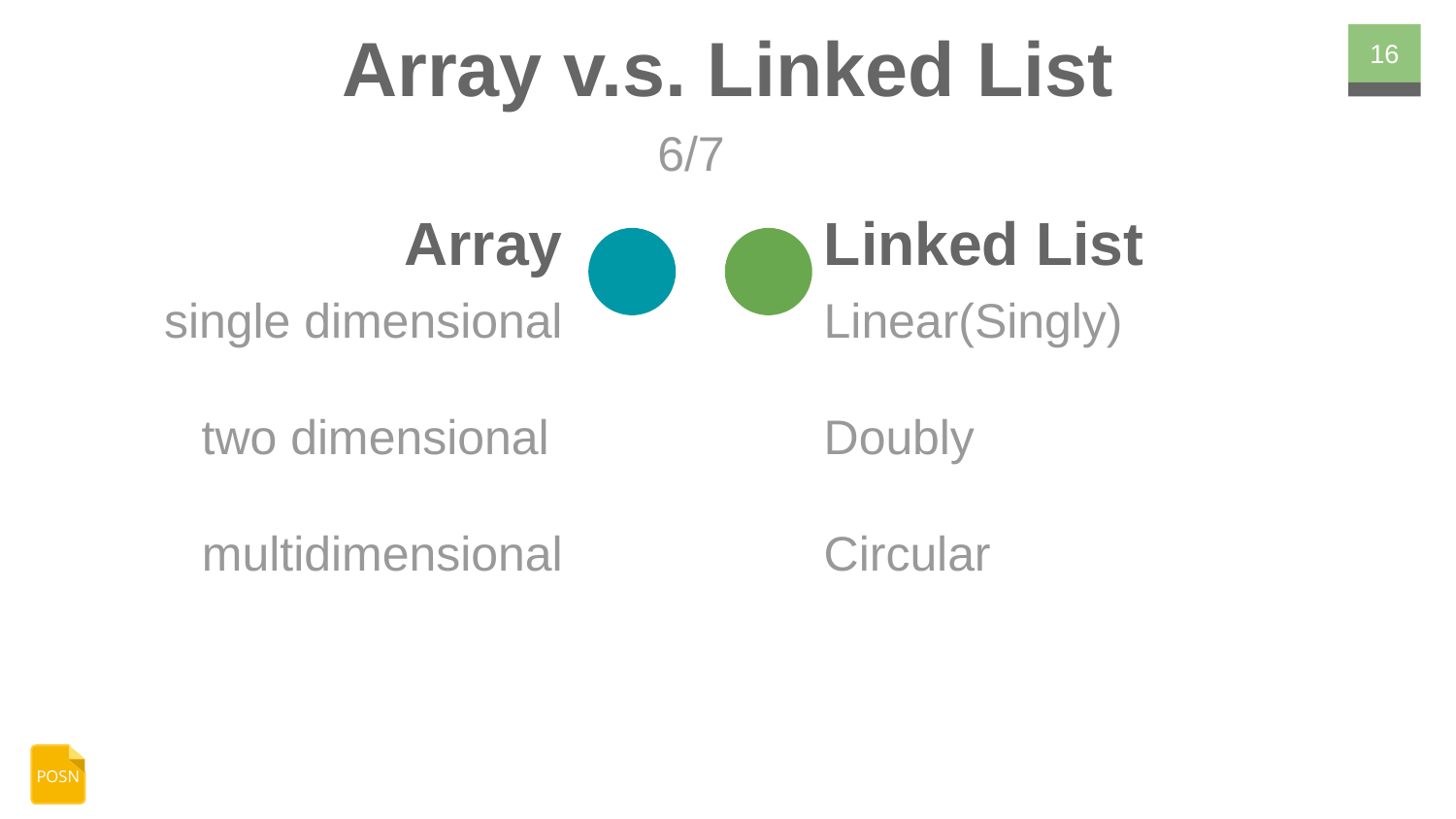

# Array v.s. Linked List
16
6/7
Linked List
Array

Linear(Singly)

Doubly

Circular
single dimensional

two dimensional

multidimensional